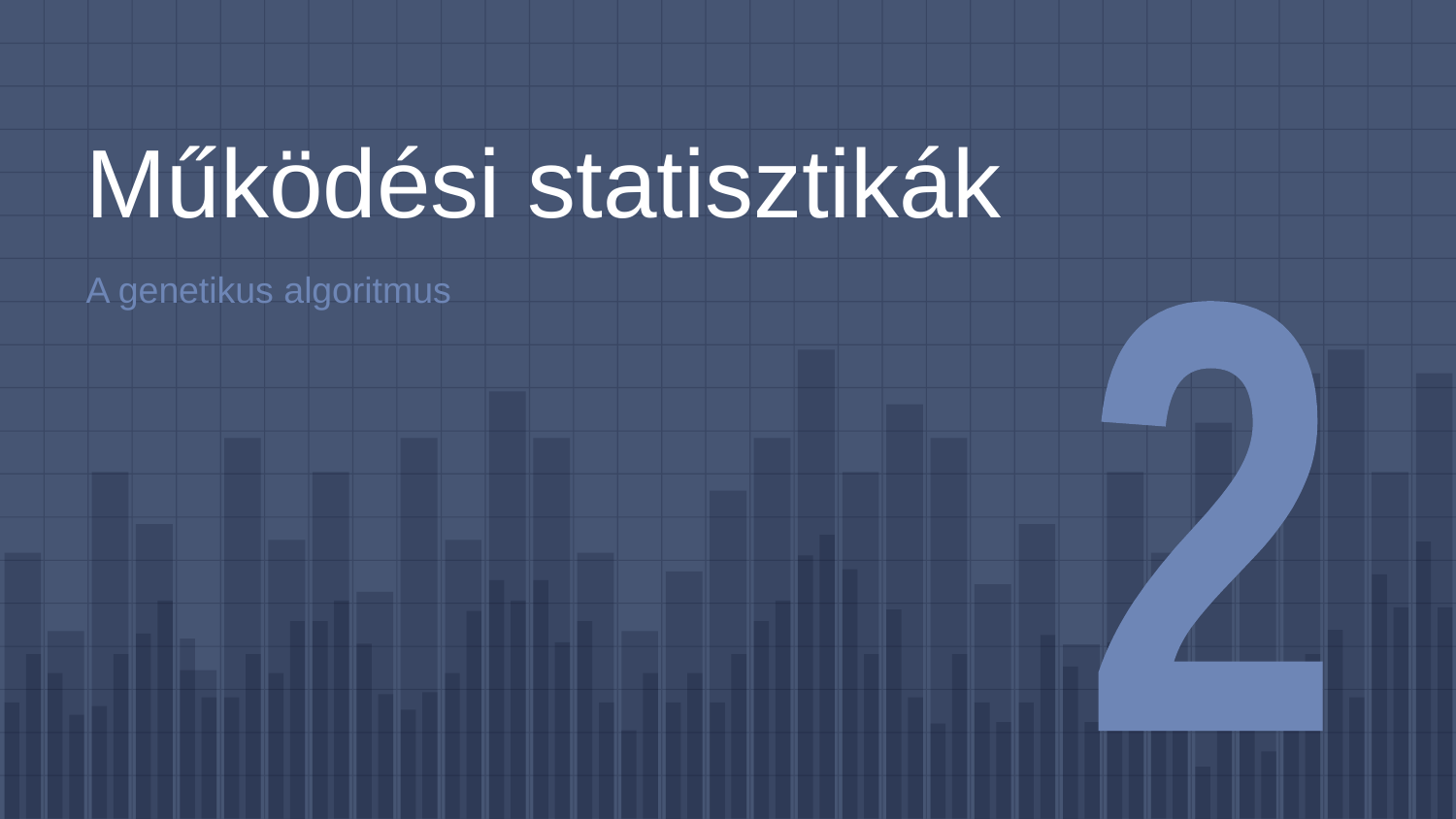

# Működési statisztikák
A genetikus algoritmus
2